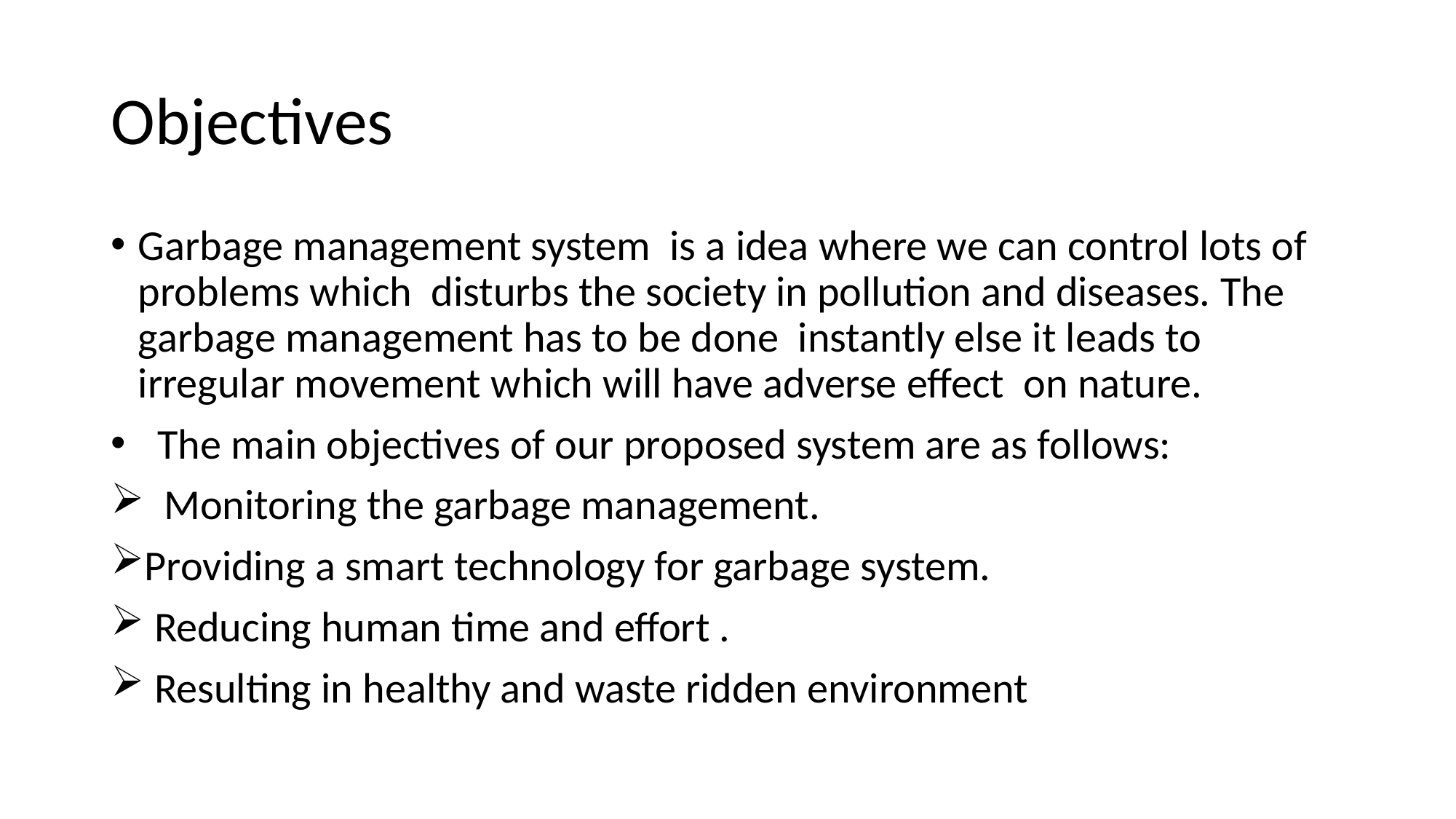

# Objectives
Garbage management system  is a idea where we can control lots of problems which  disturbs the society in pollution and diseases. The garbage management has to be done  instantly else it leads to irregular movement which will have adverse effect  on nature.
  The main objectives of our proposed system are as follows:
  Monitoring the garbage management.
Providing a smart technology for garbage system.
 Reducing human time and effort .
 Resulting in healthy and waste ridden environment